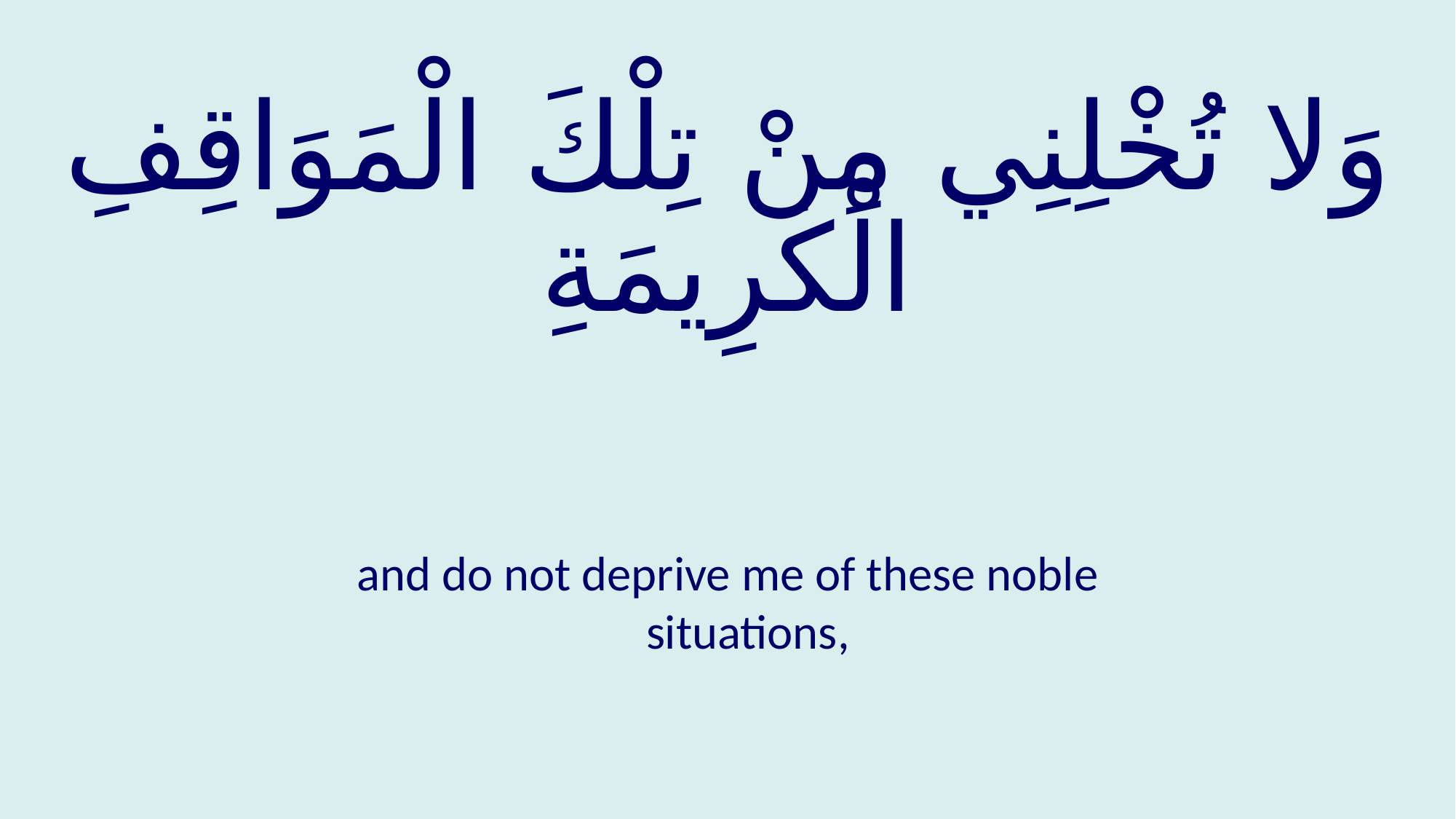

# وَلا تُخْلِنِي مِنْ تِلْكَ الْمَوَاقِفِ الْكَرِيمَةِ
and do not deprive me of these noble situations,